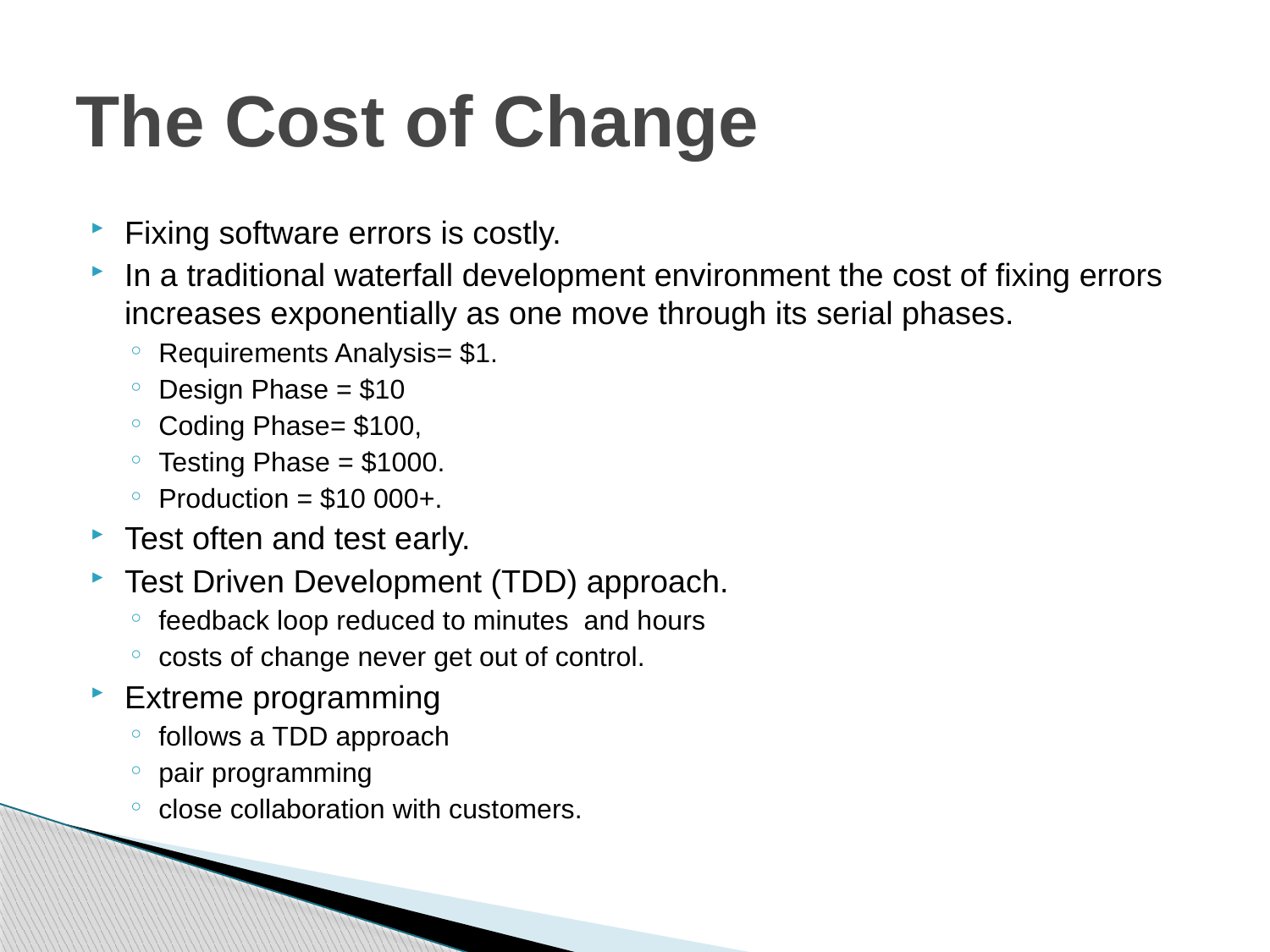

# The Cost of Change
Fixing software errors is costly.
In a traditional waterfall development environment the cost of fixing errors increases exponentially as one move through its serial phases.
Requirements Analysis= $1.
Design Phase = $10
Coding Phase= $100,
Testing Phase = $1000.
Production = $10 000+.
Test often and test early.
Test Driven Development (TDD) approach.
feedback loop reduced to minutes  and hours
costs of change never get out of control.
Extreme programming
follows a TDD approach
pair programming
close collaboration with customers.